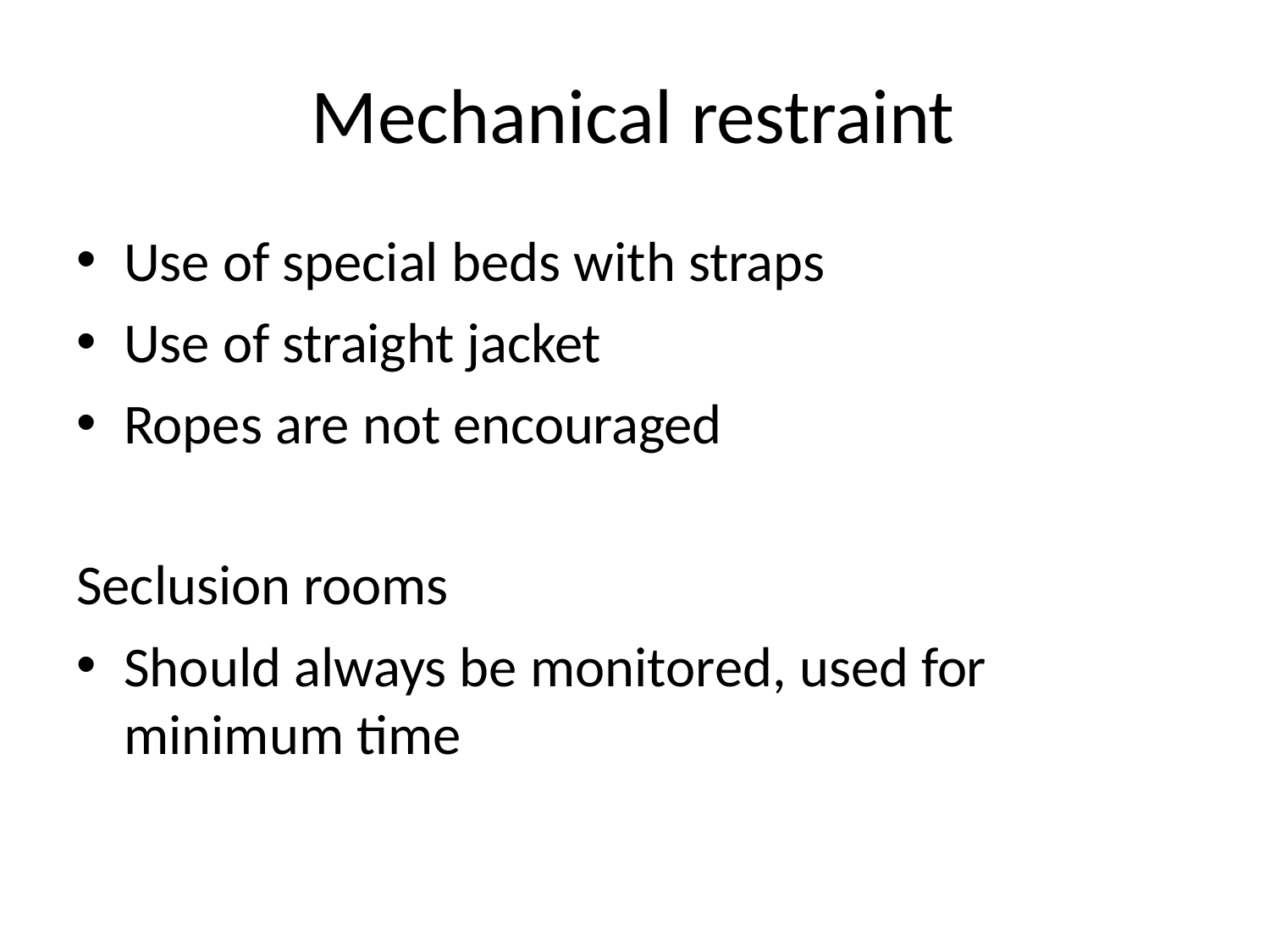

# Mechanical restraint
Use of special beds with straps
Use of straight jacket
Ropes are not encouraged

Seclusion rooms
Should always be monitored, used for minimum time